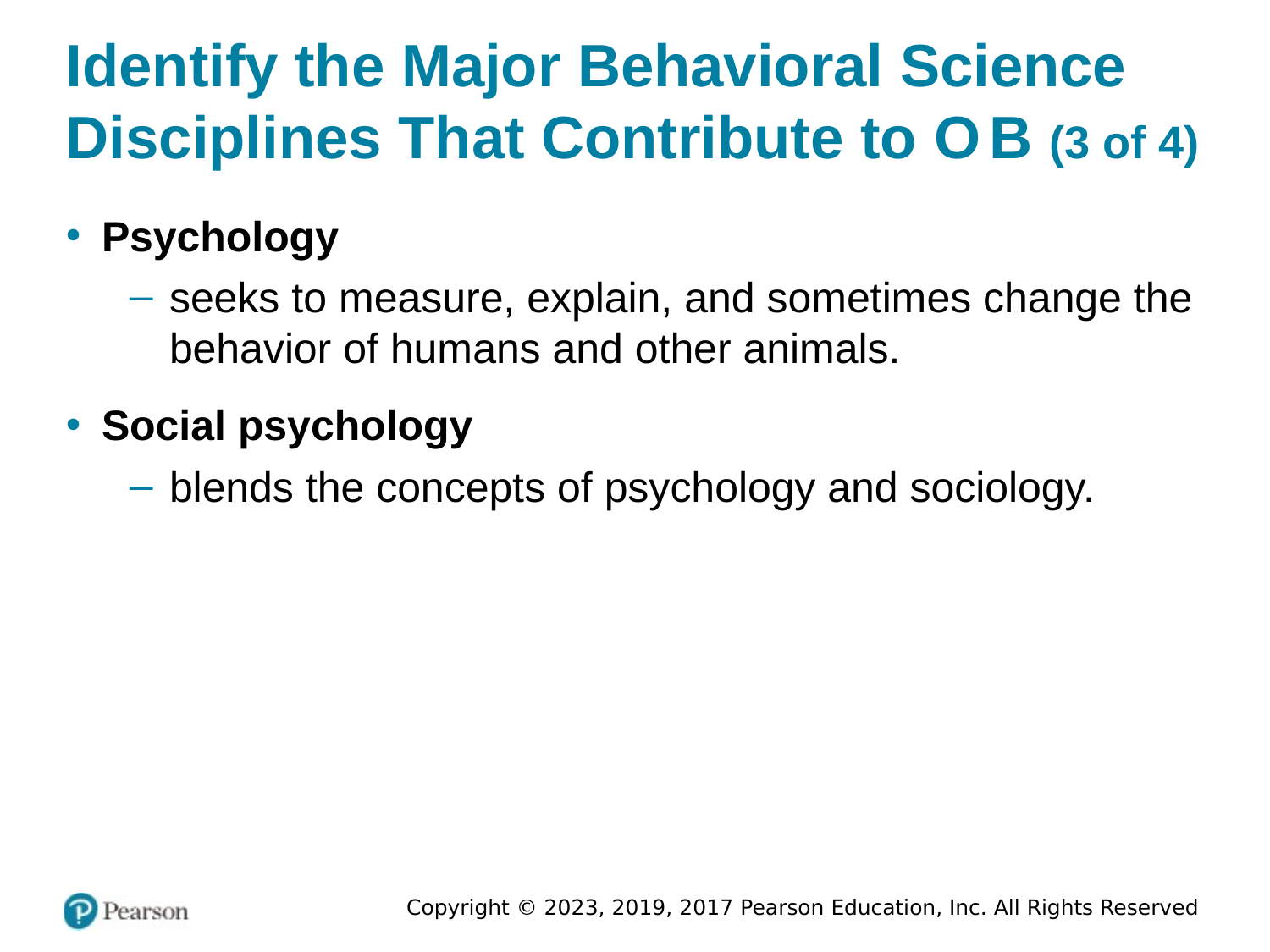

# Identify the Major Behavioral Science Disciplines That Contribute to O B (3 of 4)
Psychology
seeks to measure, explain, and sometimes change the behavior of humans and other animals.
Social psychology
blends the concepts of psychology and sociology.